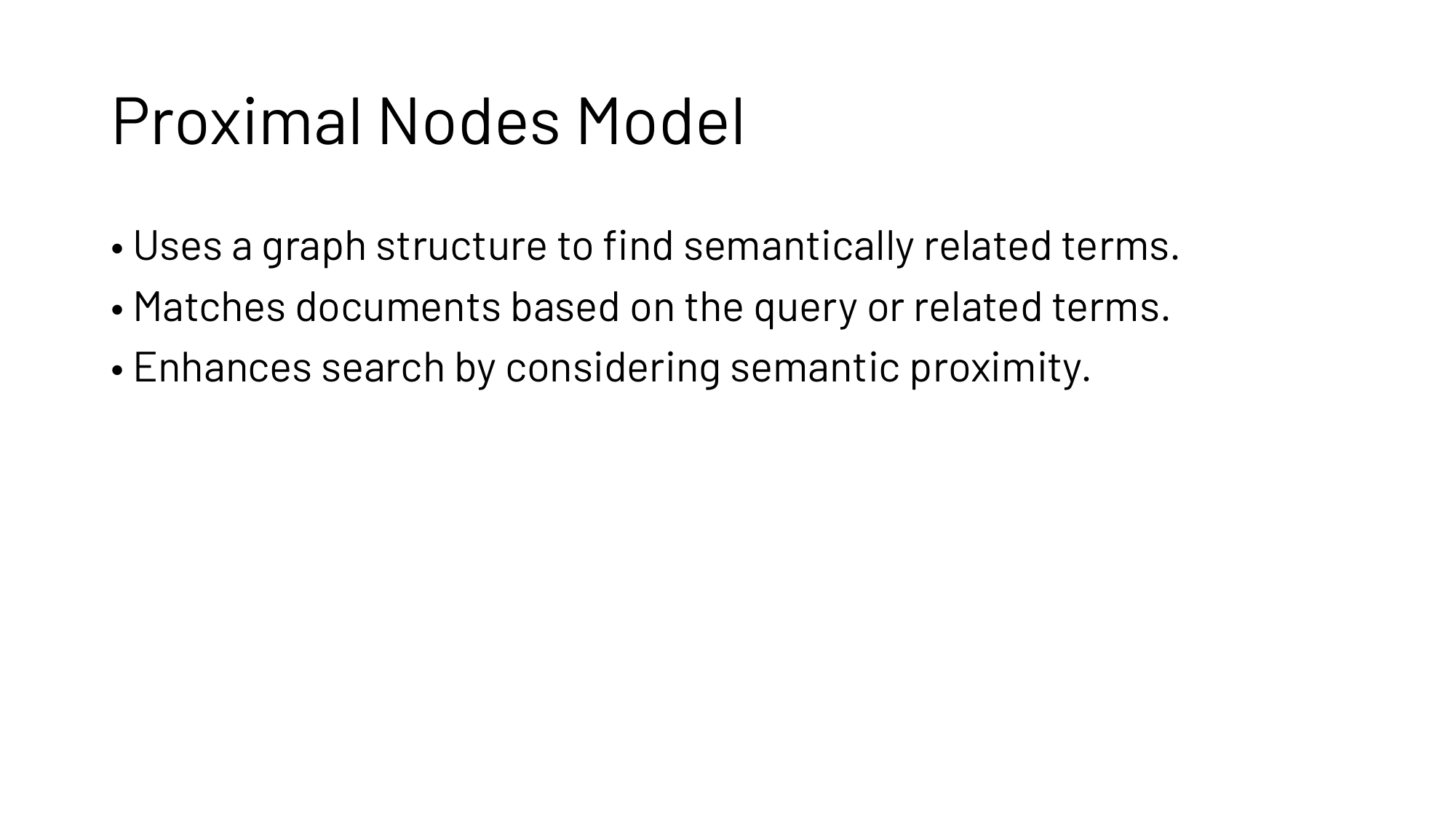

# Proximal Nodes Model
• Uses a graph structure to find semantically related terms.
• Matches documents based on the query or related terms.
• Enhances search by considering semantic proximity.